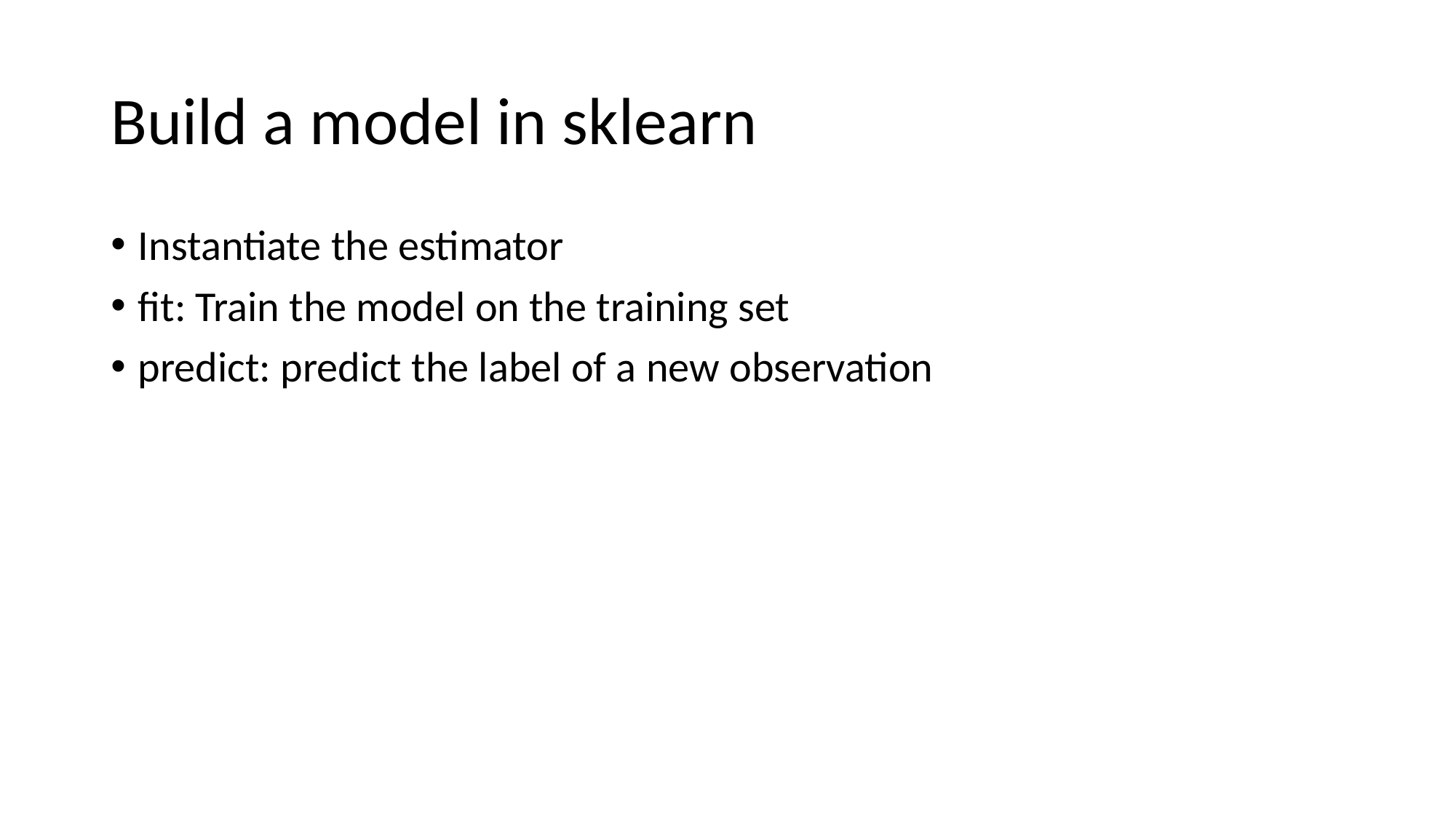

# Build a model in sklearn
Instantiate the estimator
fit: Train the model on the training set
predict: predict the label of a new observation